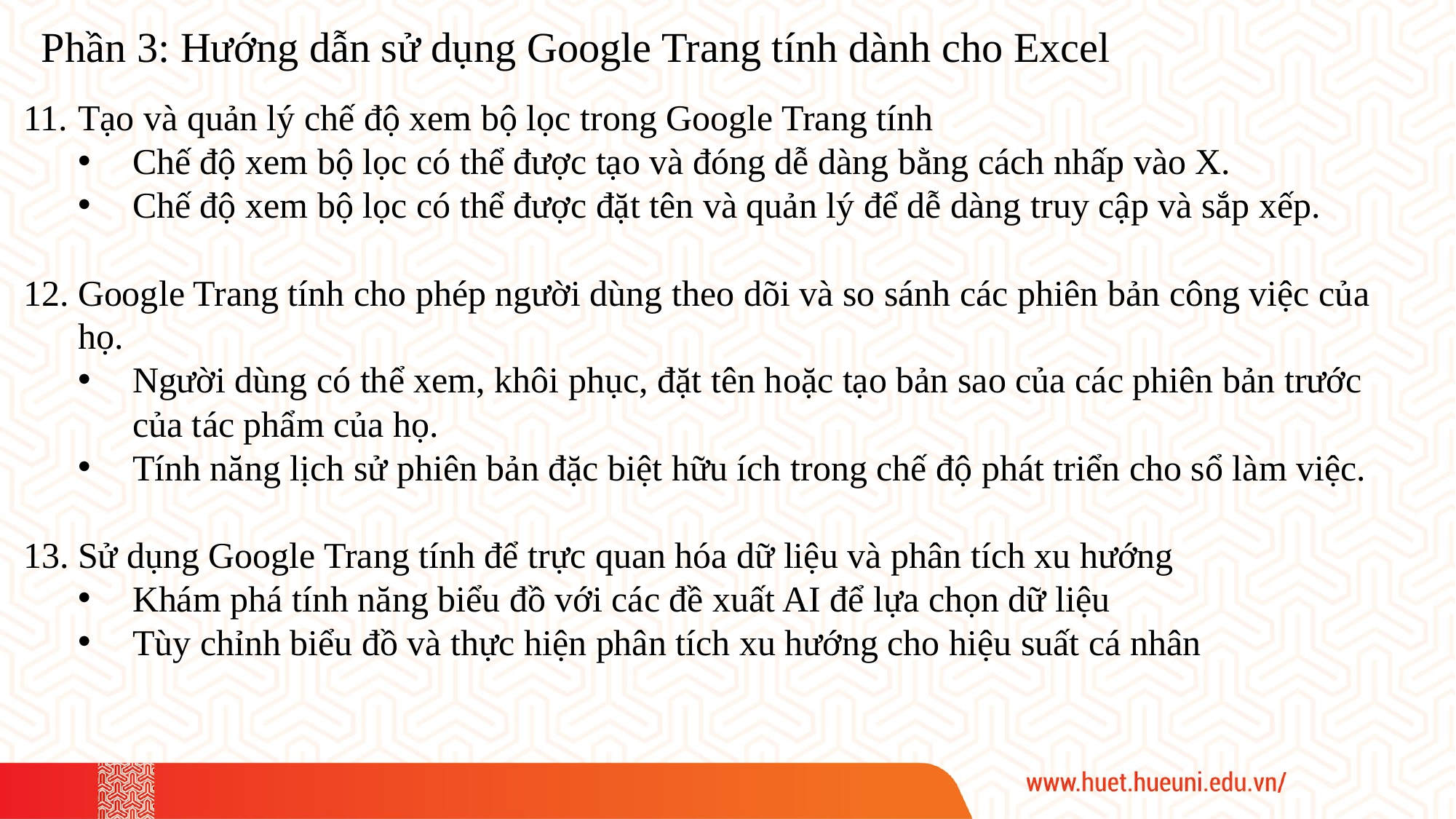

Phần 3: Hướng dẫn sử dụng Google Trang tính dành cho Excel

Tạo và quản lý chế độ xem bộ lọc trong Google Trang tính
Chế độ xem bộ lọc có thể được tạo và đóng dễ dàng bằng cách nhấp vào X.
Chế độ xem bộ lọc có thể được đặt tên và quản lý để dễ dàng truy cập và sắp xếp.

Google Trang tính cho phép người dùng theo dõi và so sánh các phiên bản công việc của họ.
Người dùng có thể xem, khôi phục, đặt tên hoặc tạo bản sao của các phiên bản trước của tác phẩm của họ.
Tính năng lịch sử phiên bản đặc biệt hữu ích trong chế độ phát triển cho sổ làm việc.

Sử dụng Google Trang tính để trực quan hóa dữ liệu và phân tích xu hướng
Khám phá tính năng biểu đồ với các đề xuất AI để lựa chọn dữ liệu
Tùy chỉnh biểu đồ và thực hiện phân tích xu hướng cho hiệu suất cá nhân